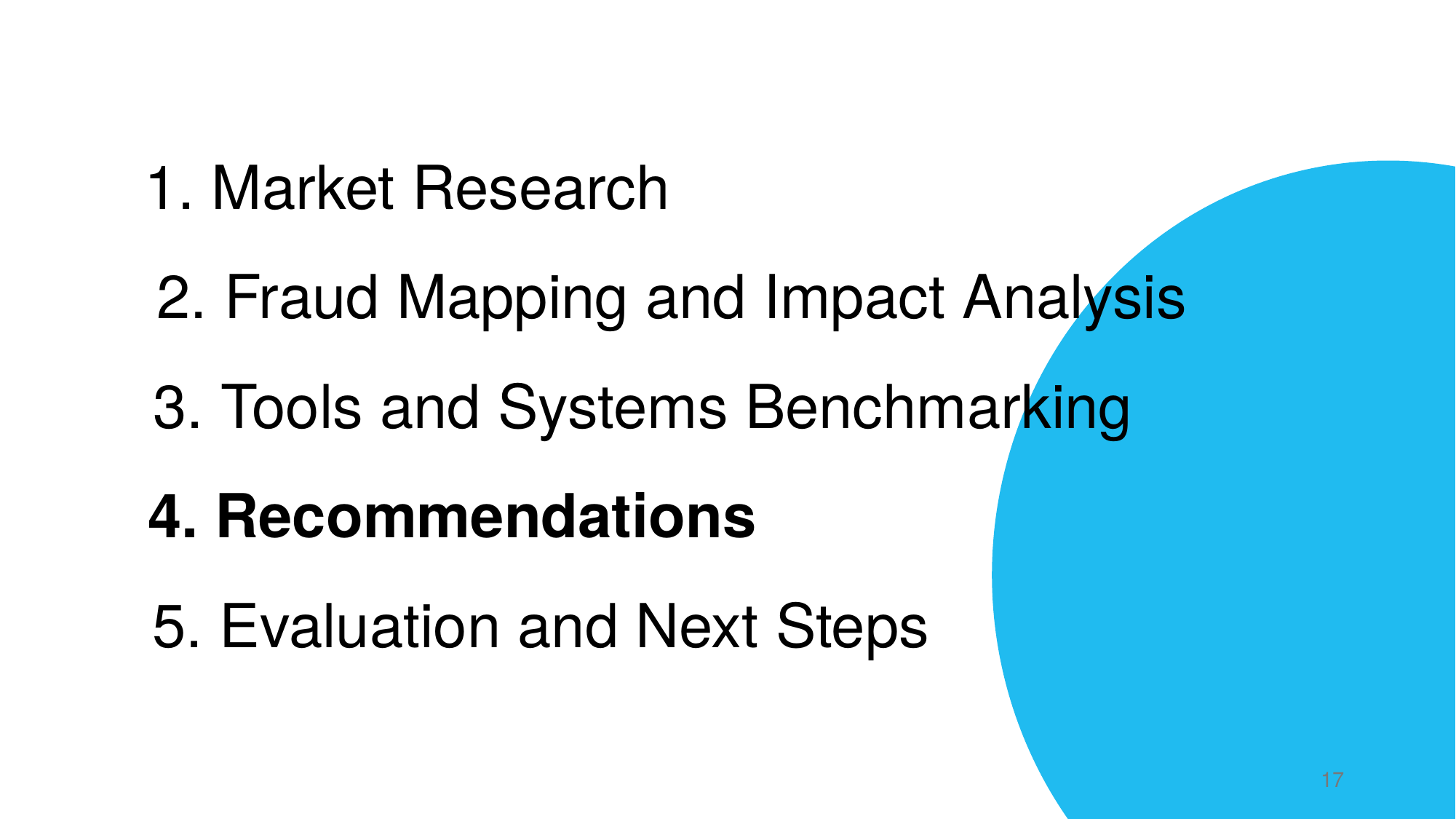

1. Market Research

2. Fraud Mapping and Impact Analysis
3. Tools and Systems Benchmarking
4. Recommendations
5. Evaluation and Next Steps
17